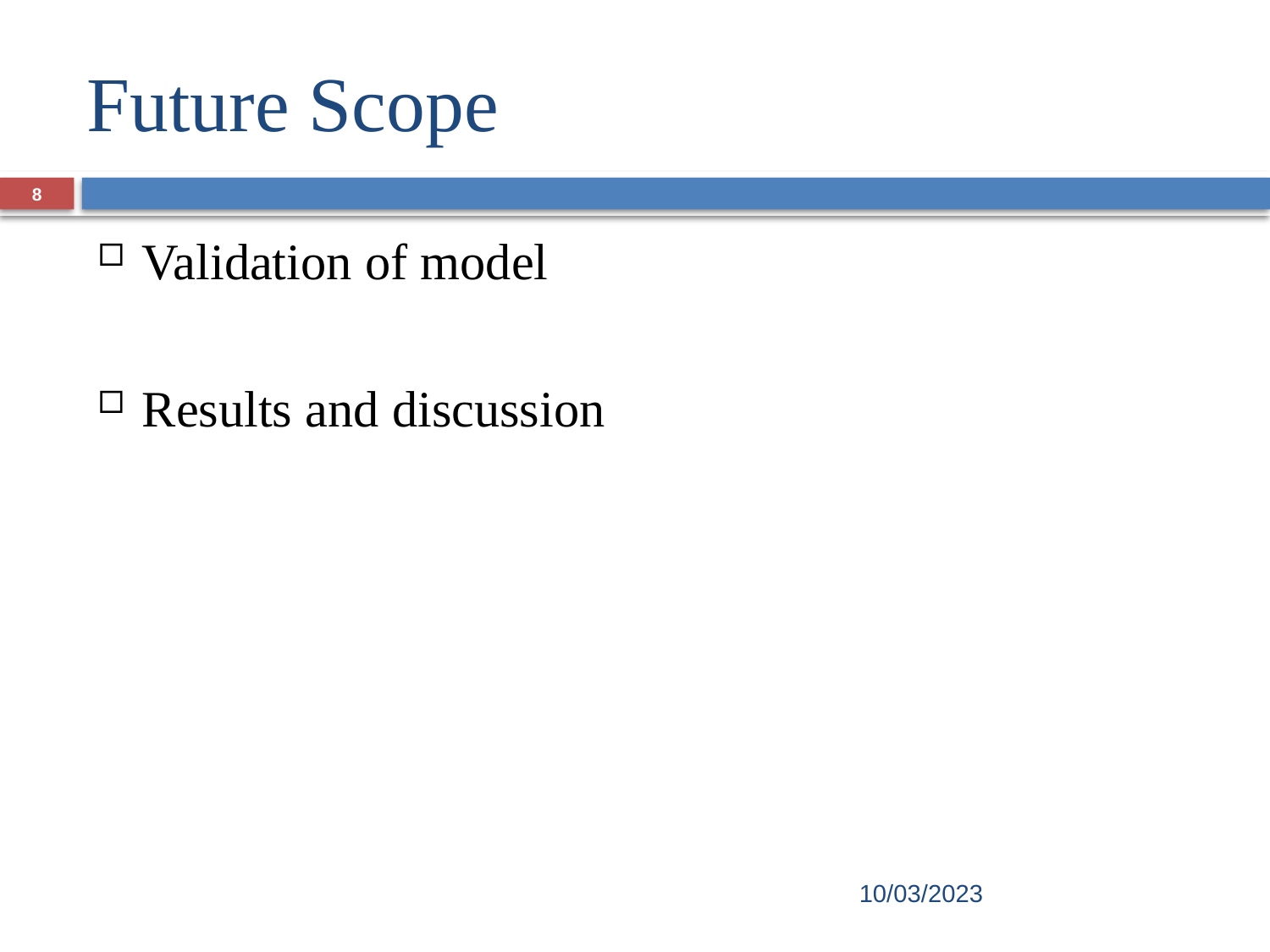

# Future Scope
8
Validation of model

Results and discussion
10/03/2023